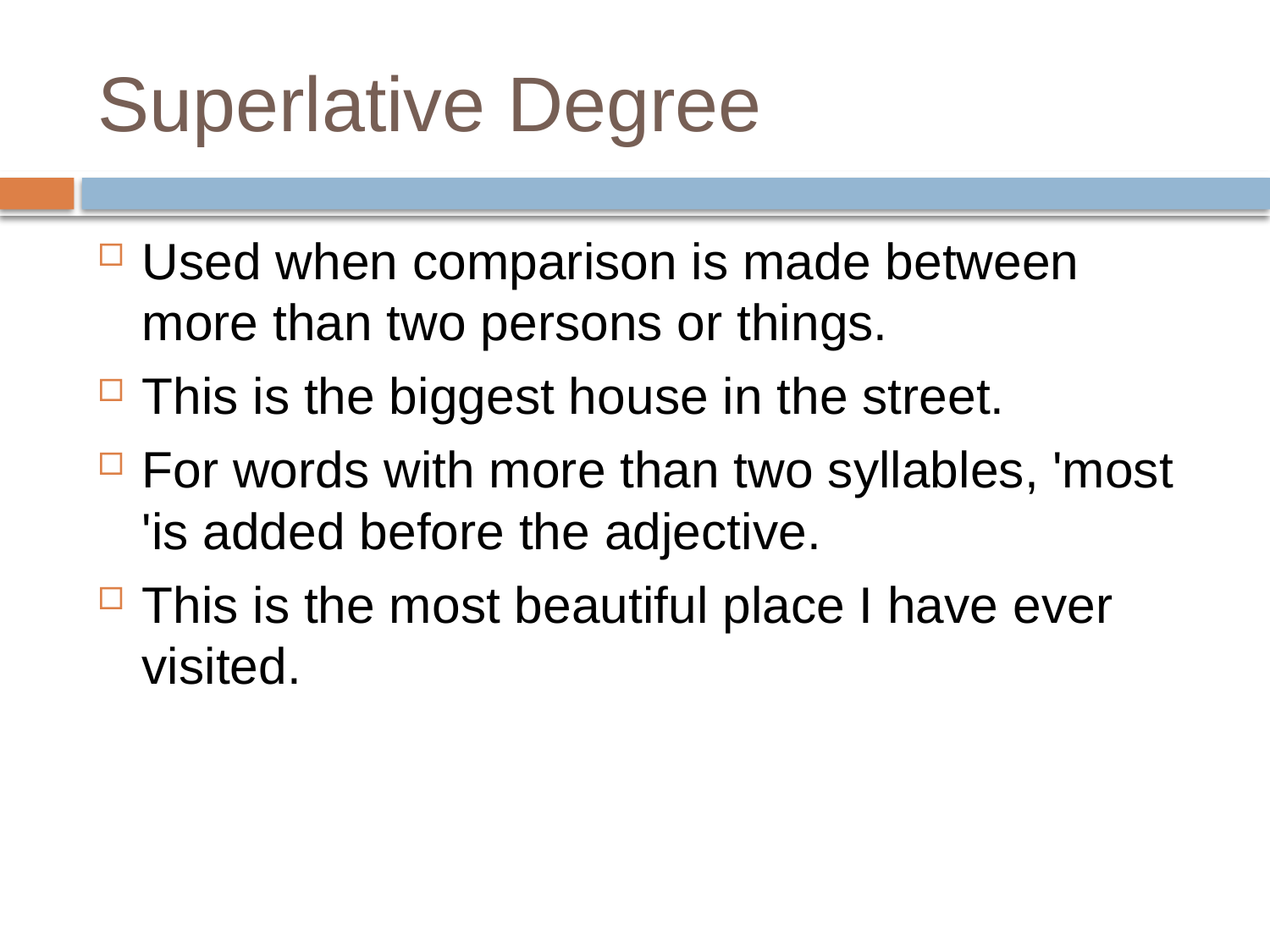

# Superlative Degree
Used when comparison is made between more than two persons or things.
This is the biggest house in the street.
For words with more than two syllables, 'most 'is added before the adjective.
This is the most beautiful place I have ever visited.